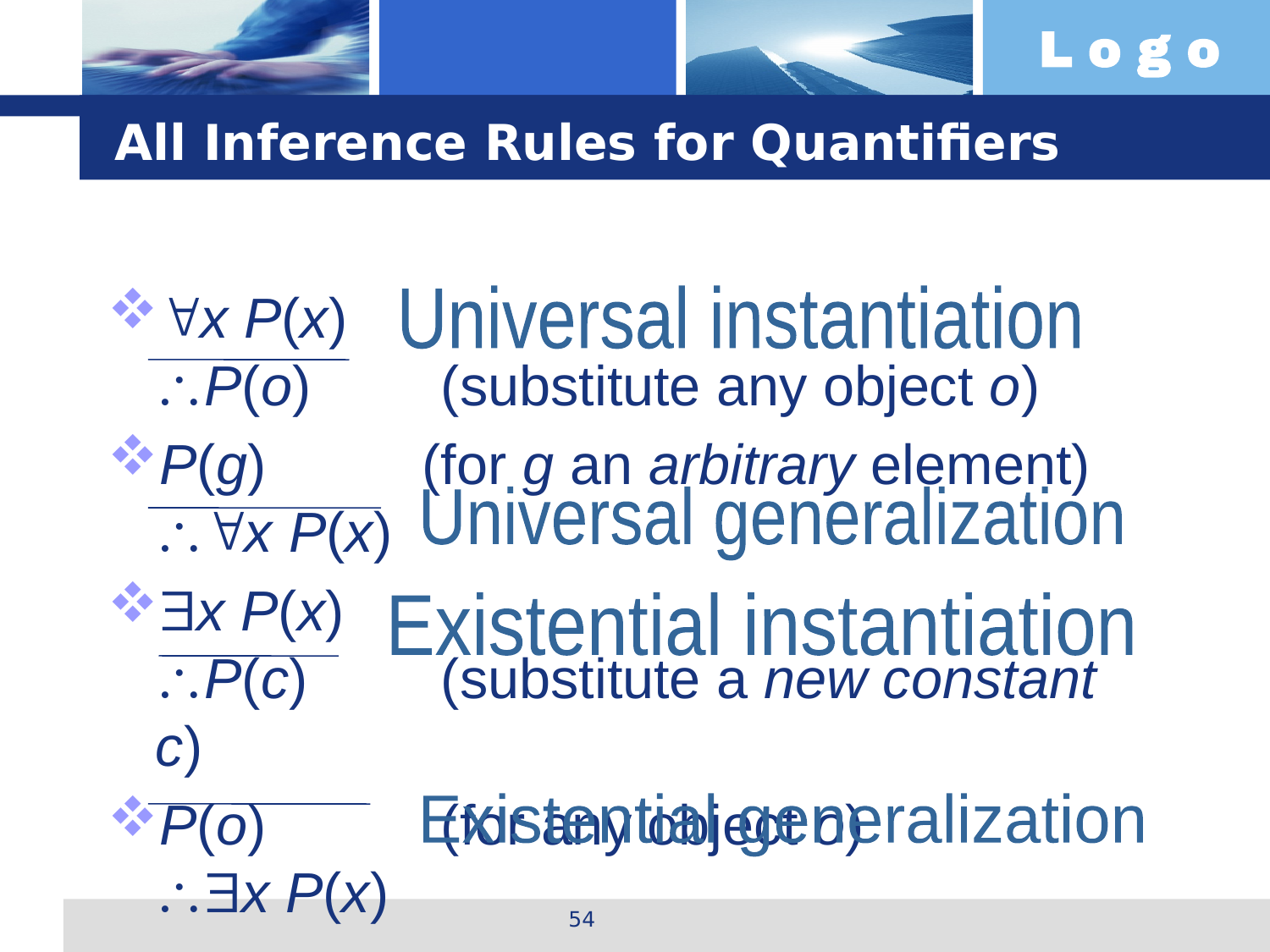

# All Inference Rules for Quantifiers
∀x P(x)
∴P(o)	(substitute any object o)
P(g)          (for g an arbitrary element)
∴∀x P(x)
∃x P(x)
∴P(c)	(substitute a new constant c)
P(o) 	(for any object o)
∴∃x P(x)
Universal instantiation

Universal generalization

Existential instantiation

Existential generalization

54